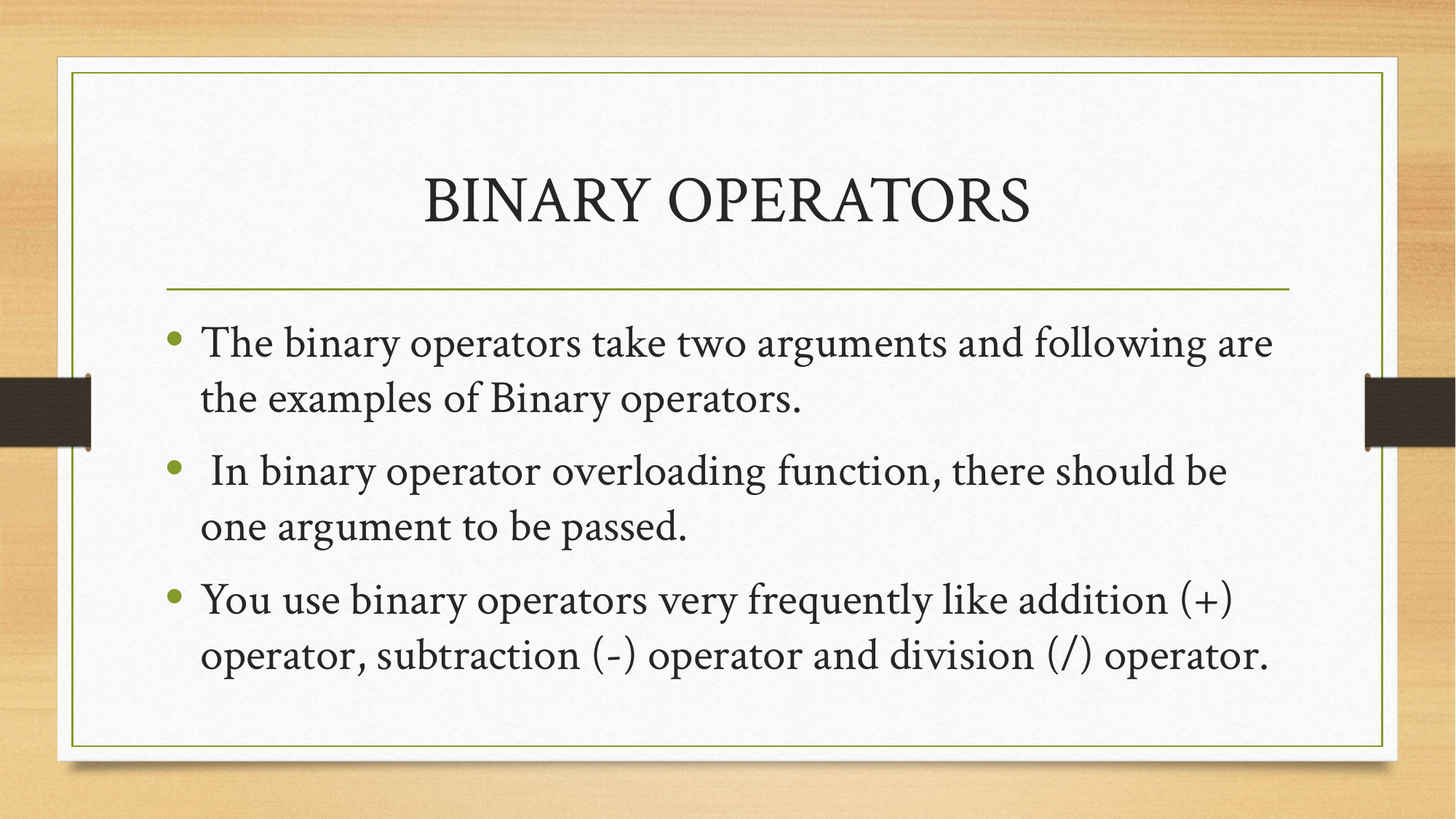

# BINARY OPERATORS
The binary operators take two arguments and following are the examples of Binary operators.
 In binary operator overloading function, there should be one argument to be passed.
You use binary operators very frequently like addition (+) operator, subtraction (-) operator and division (/) operator.